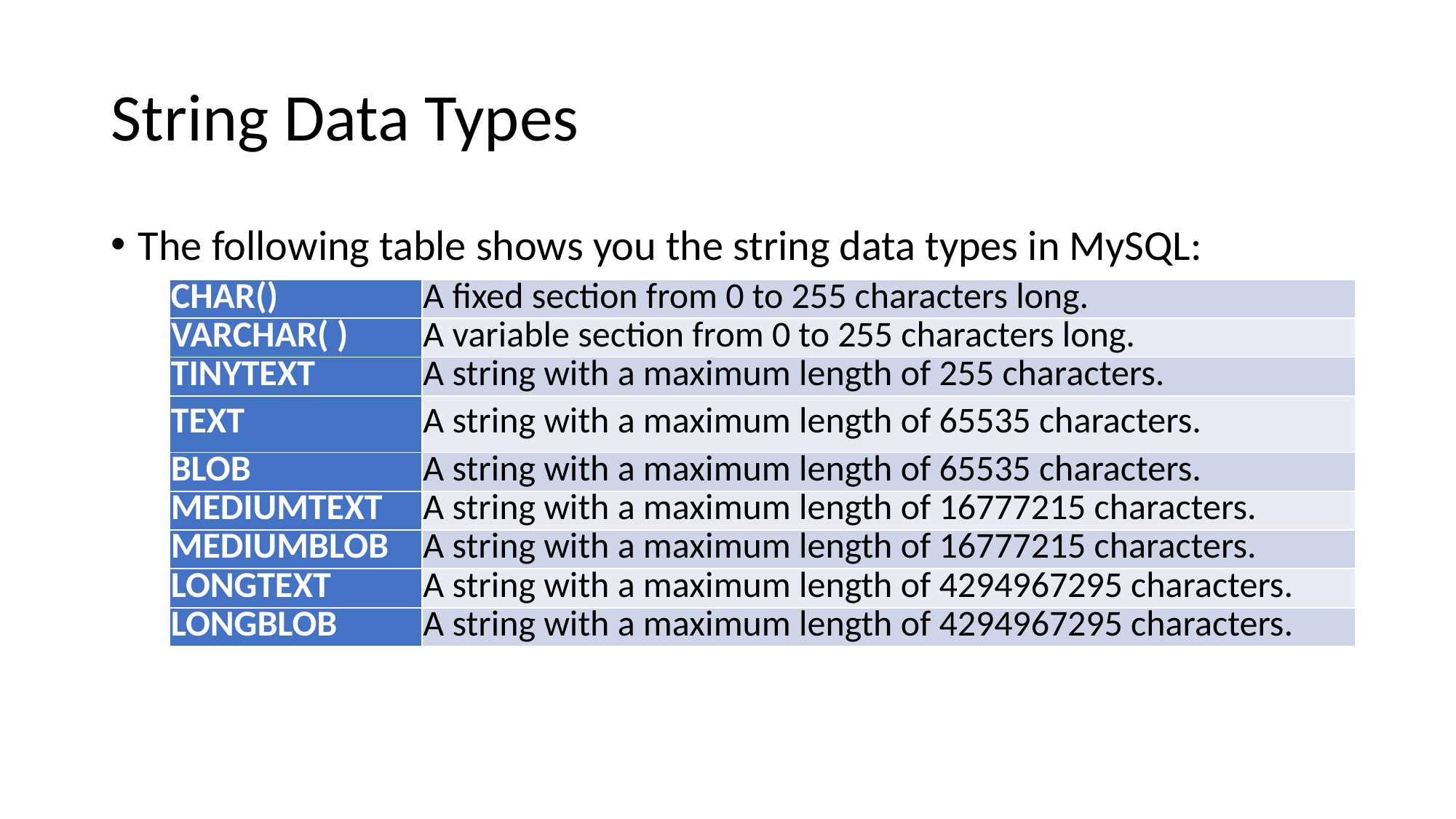

# String Data Types
The following table shows you the string data types in MySQL:

| CHAR() | A fixed section from 0 to 255 characters long. |
| --- | --- |
| VARCHAR( ) | A variable section from 0 to 255 characters long. |
| TINYTEXT | A string with a maximum length of 255 characters. |
| TEXT | A string with a maximum length of 65535 characters. |
| BLOB | A string with a maximum length of 65535 characters. |
| MEDIUMTEXT | A string with a maximum length of 16777215 characters. |
| MEDIUMBLOB | A string with a maximum length of 16777215 characters. |
| LONGTEXT | A string with a maximum length of 4294967295 characters. |
| LONGBLOB | A string with a maximum length of 4294967295 characters. |